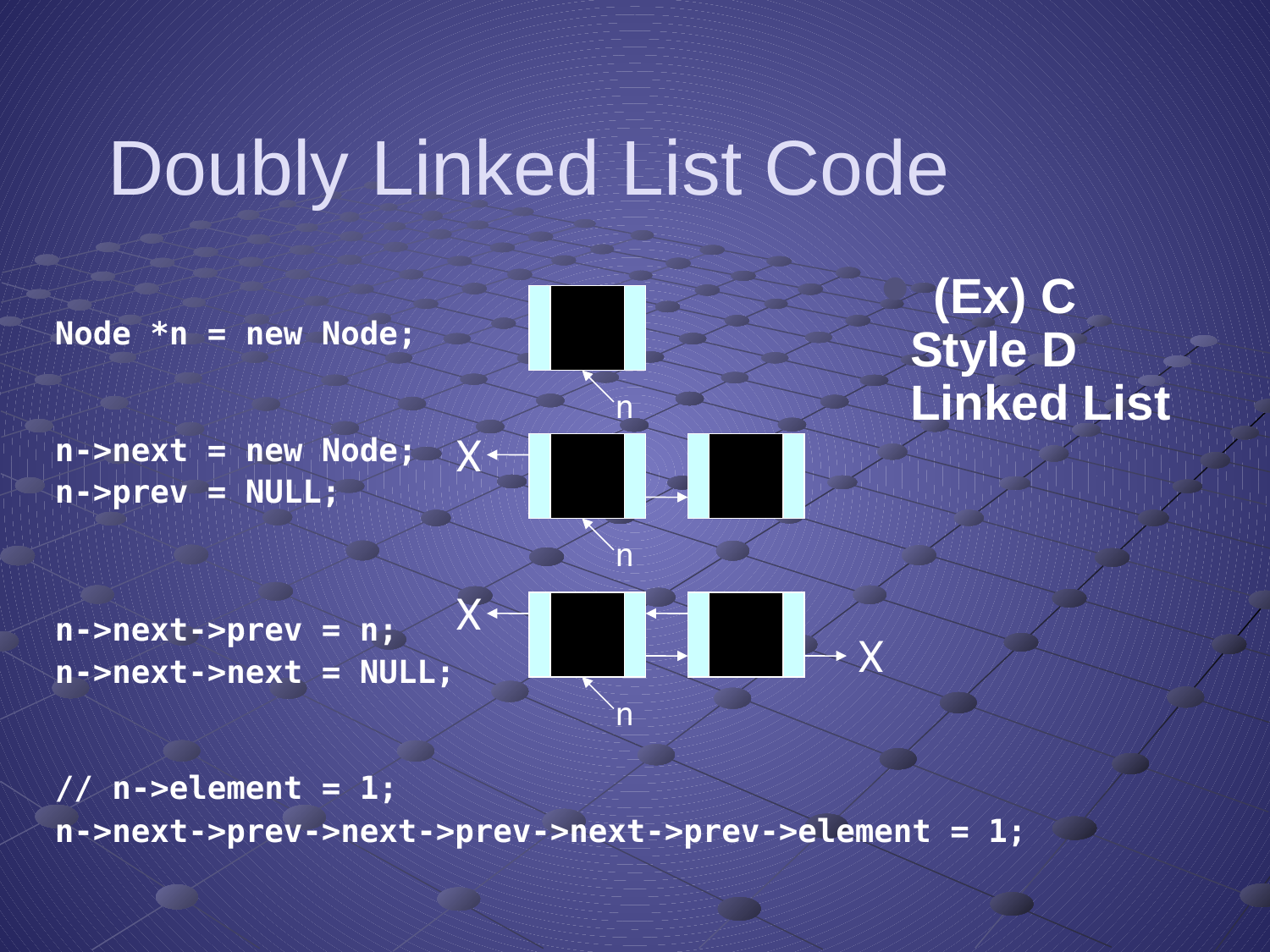

#
Doubly Linked List Code
 (Ex) C Style D Linked List

Node *n = new Node;

n
n->next = new Node;
n->prev = NULL;
X

n
X

n->next->prev = n;
n->next->next = NULL;

X

n
// n->element = 1;
n->next->prev->next->prev->next->prev->element = 1;